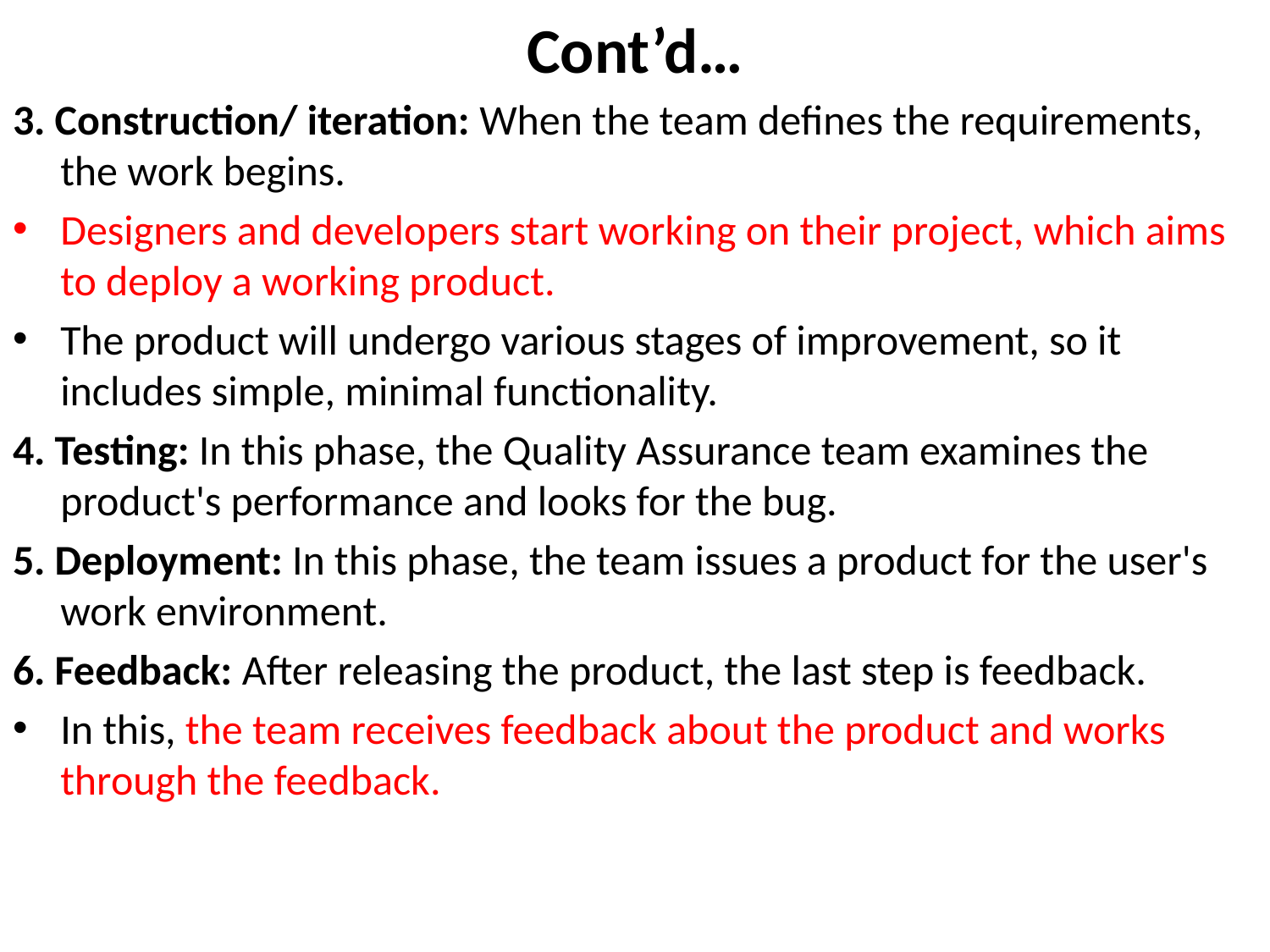

# Cont’d…
3. Construction/ iteration: When the team defines the requirements, the work begins.
Designers and developers start working on their project, which aims to deploy a working product.
The product will undergo various stages of improvement, so it includes simple, minimal functionality.
4. Testing: In this phase, the Quality Assurance team examines the product's performance and looks for the bug.
5. Deployment: In this phase, the team issues a product for the user's work environment.
6. Feedback: After releasing the product, the last step is feedback.
In this, the team receives feedback about the product and works through the feedback.